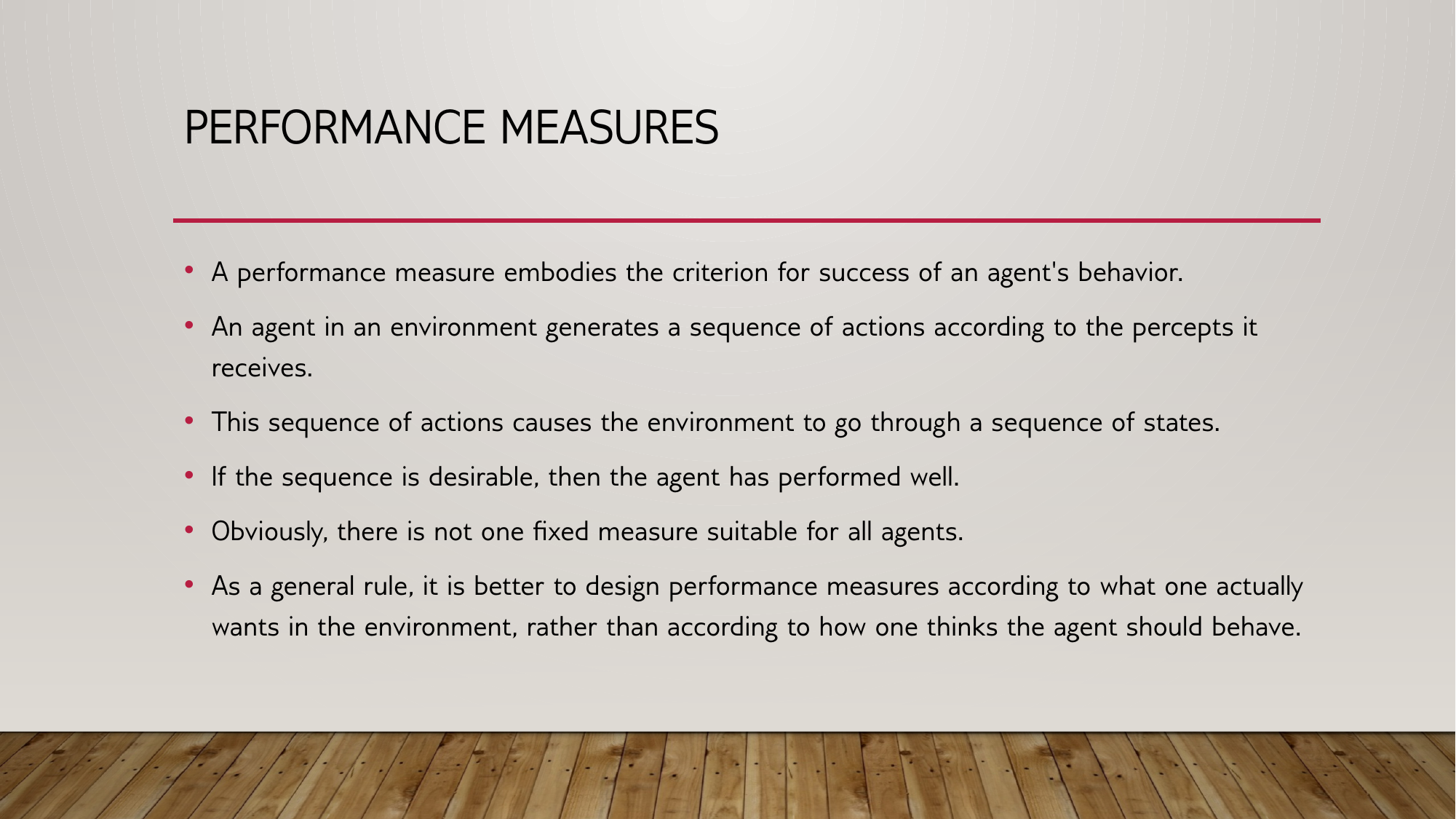

# Performance measures
A performance measure embodies the criterion for success of an agent's behavior.
An agent in an environment generates a sequence of actions according to the percepts it receives.
This sequence of actions causes the environment to go through a sequence of states.
If the sequence is desirable, then the agent has performed well.
Obviously, there is not one fixed measure suitable for all agents.
As a general rule, it is better to design performance measures according to what one actually wants in the environment, rather than according to how one thinks the agent should behave.